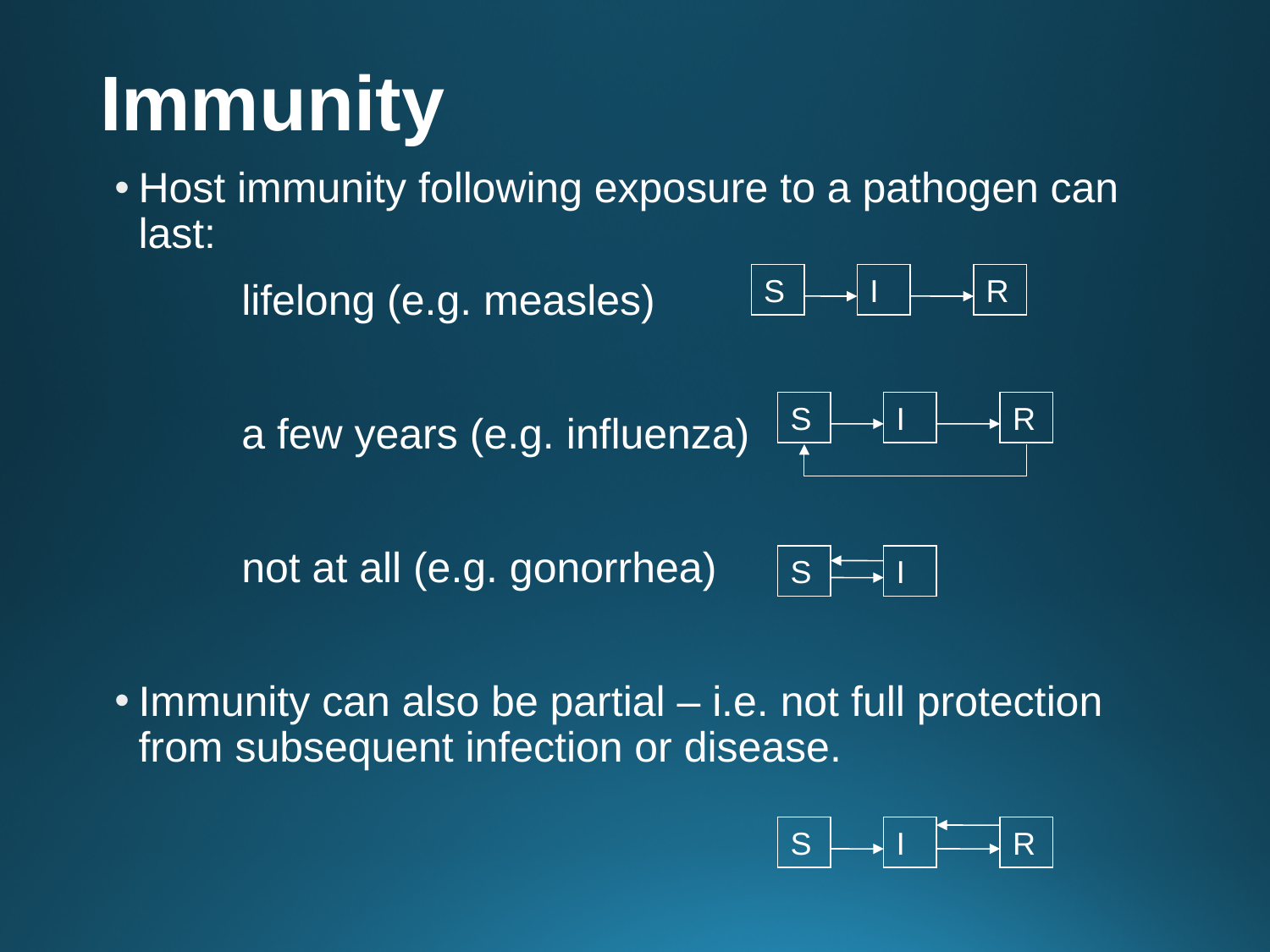

# Immunity
Host immunity following exposure to a pathogen can last:
	lifelong (e.g. measles)

	a few years (e.g. influenza)

	not at all (e.g. gonorrhea)

Immunity can also be partial – i.e. not full protection from subsequent infection or disease.

S
I
R

S
I
R

S
I

S
I
R